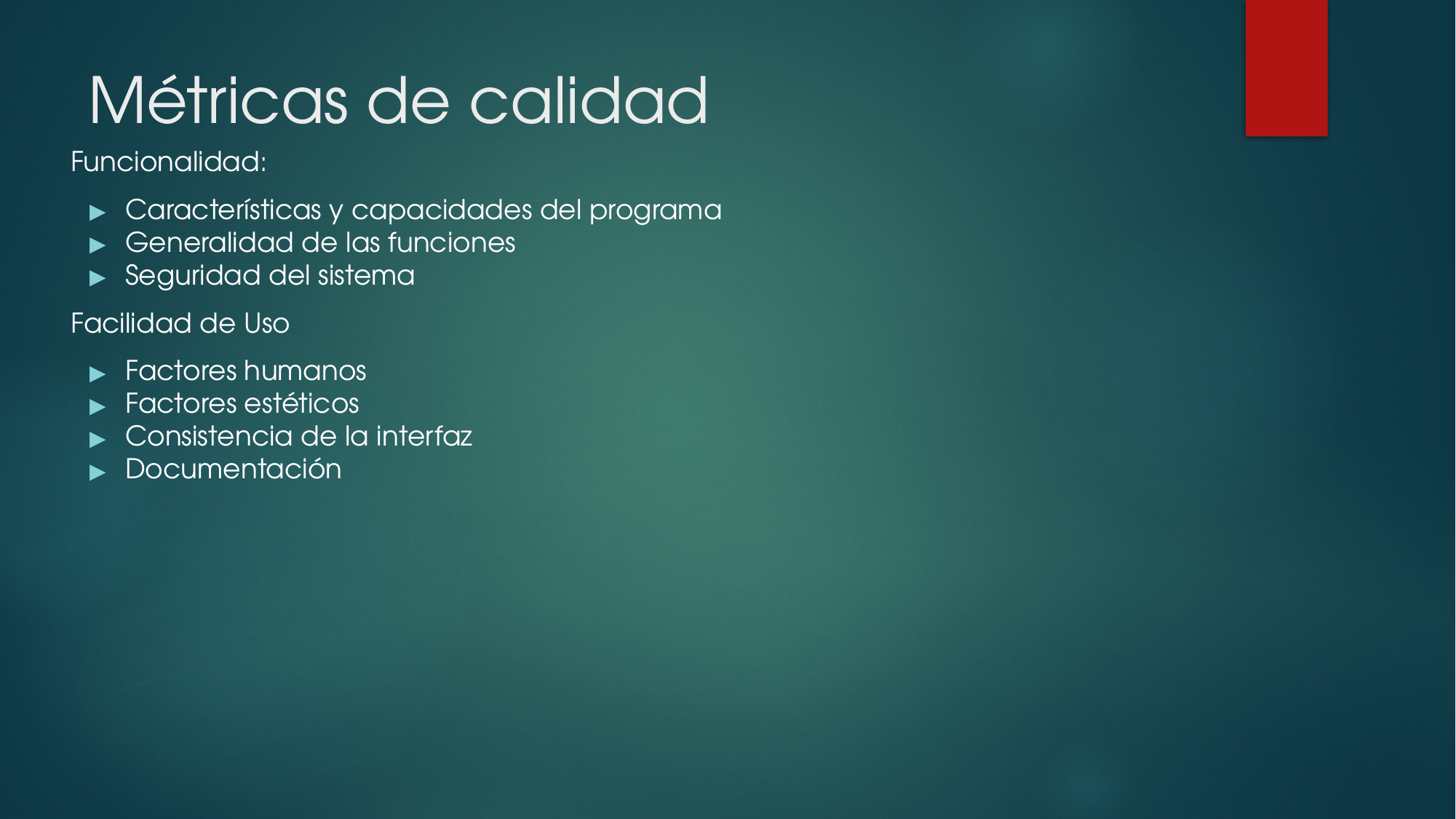

# Métricas de calidad
Funcionalidad:
Características y capacidades del programa
Generalidad de las funciones
Seguridad del sistema
Facilidad de Uso
Factores humanos
Factores estéticos
Consistencia de la interfaz
Documentación